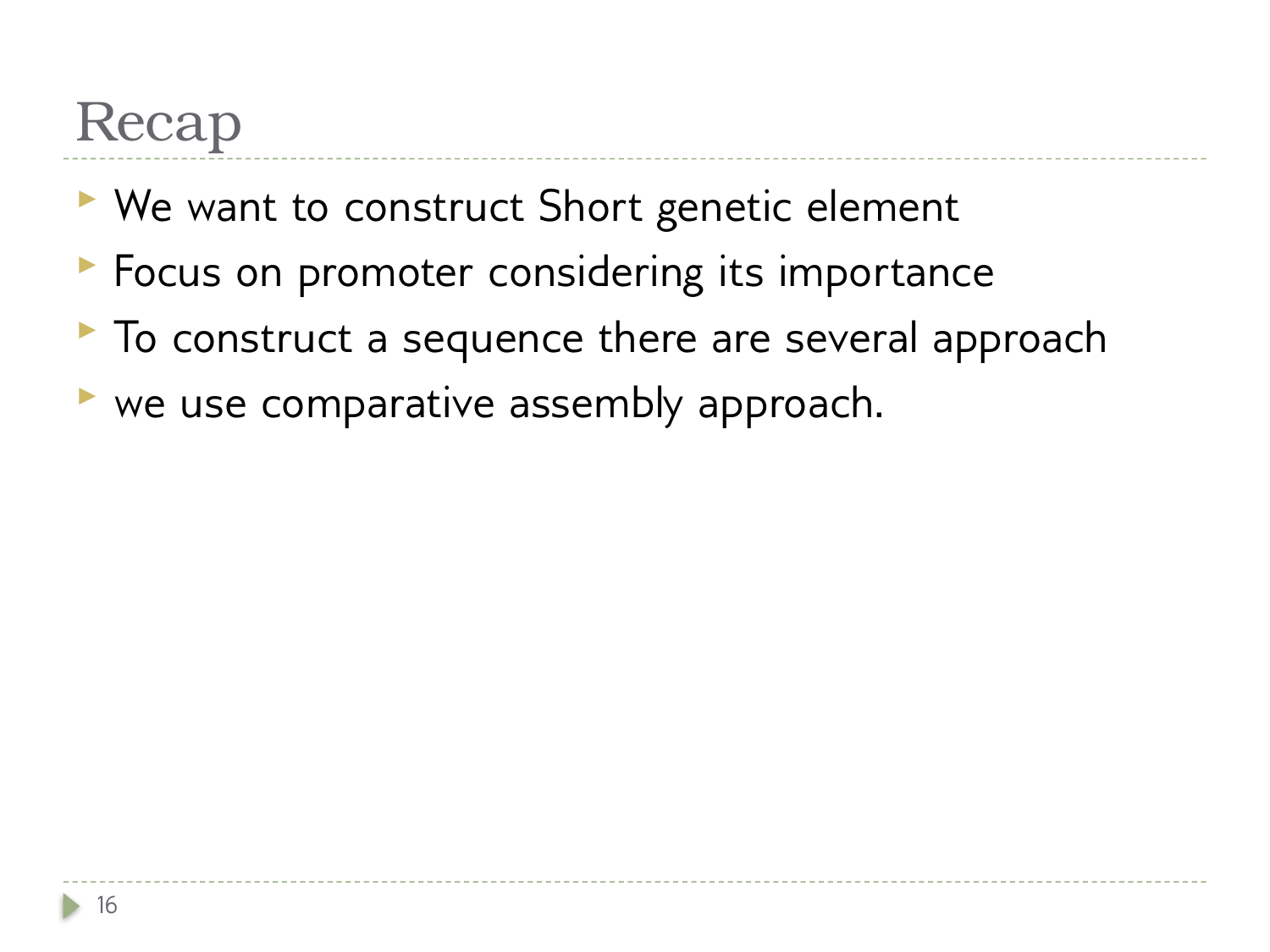

# Recap
We want to construct Short genetic element
Focus on promoter considering its importance
To construct a sequence there are several approach
we use comparative assembly approach.

16